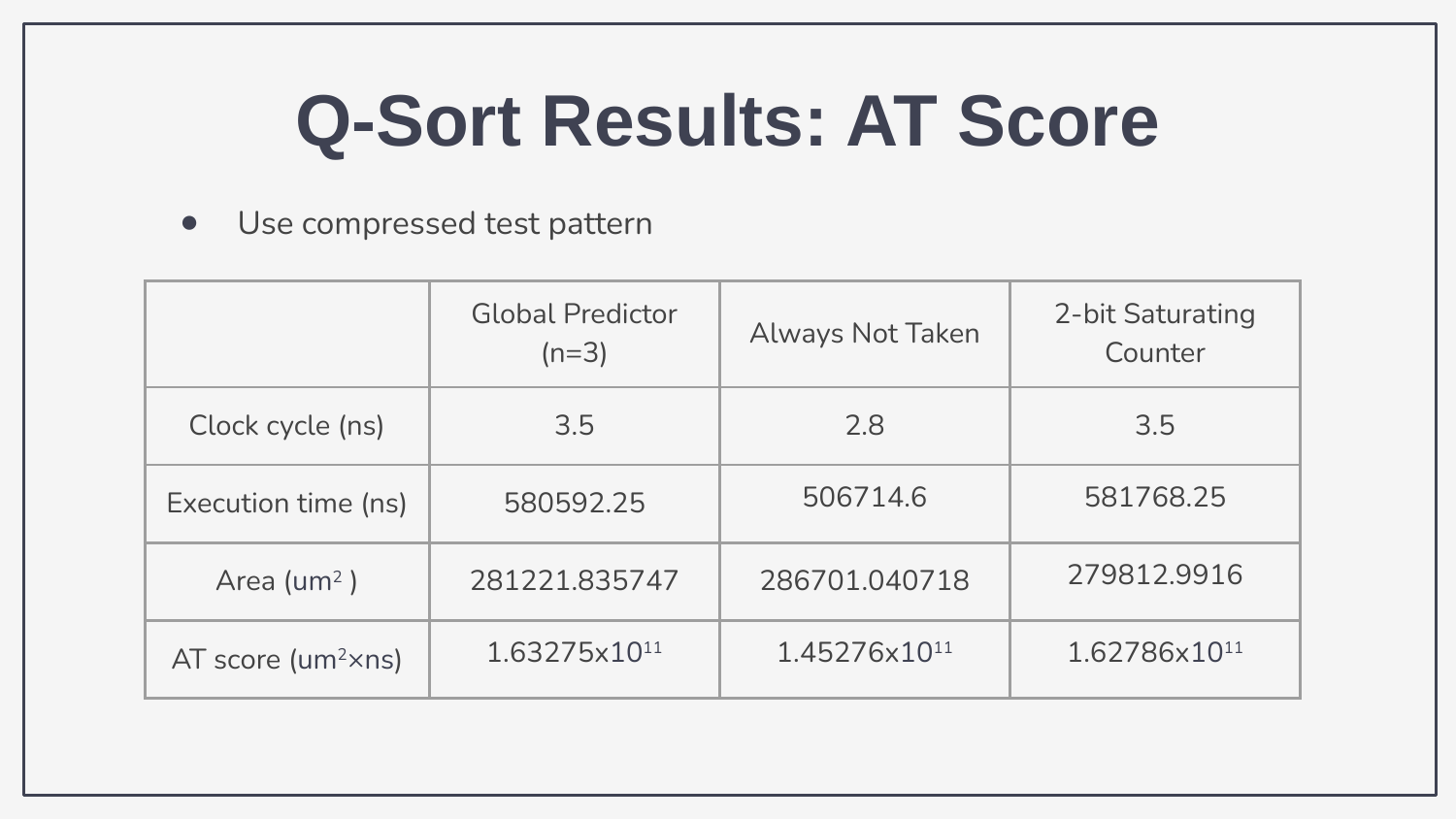

# Q-Sort Results: AT Score

Use compressed test pattern
|  | Global Predictor (n=3) | Always Not Taken | 2-bit Saturating Counter |
| --- | --- | --- | --- |
| Clock cycle (ns) | 3.5 | 2.8 | 3.5 |
| Execution time (ns) | 580592.25 | 506714.6 | 581768.25 |
| Area (um2 ) | 281221.835747 | 286701.040718 | 279812.9916 |
| AT score (um2×ns) | 1.63275x1011 | 1.45276x1011 | 1.62786x1011 |